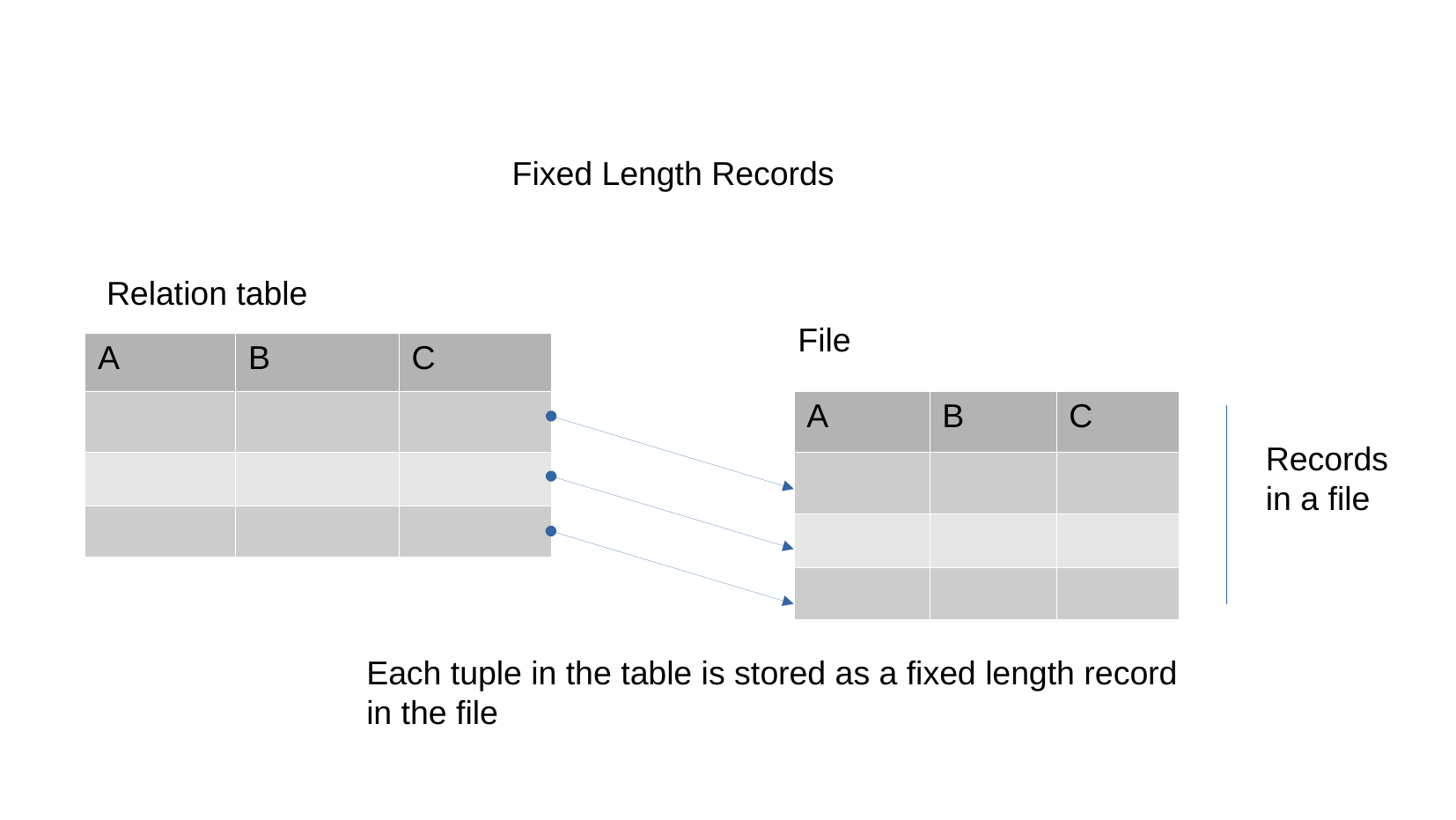

Fixed Length Records
Relation table
File
| A | B | C |
| --- | --- | --- |
|  |  |  |
|  |  |  |
|  |  |  |
| A | B | C |
| --- | --- | --- |
|  |  |  |
|  |  |  |
|  |  |  |

Records in a file

Each tuple in the table is stored as a fixed length record in the file